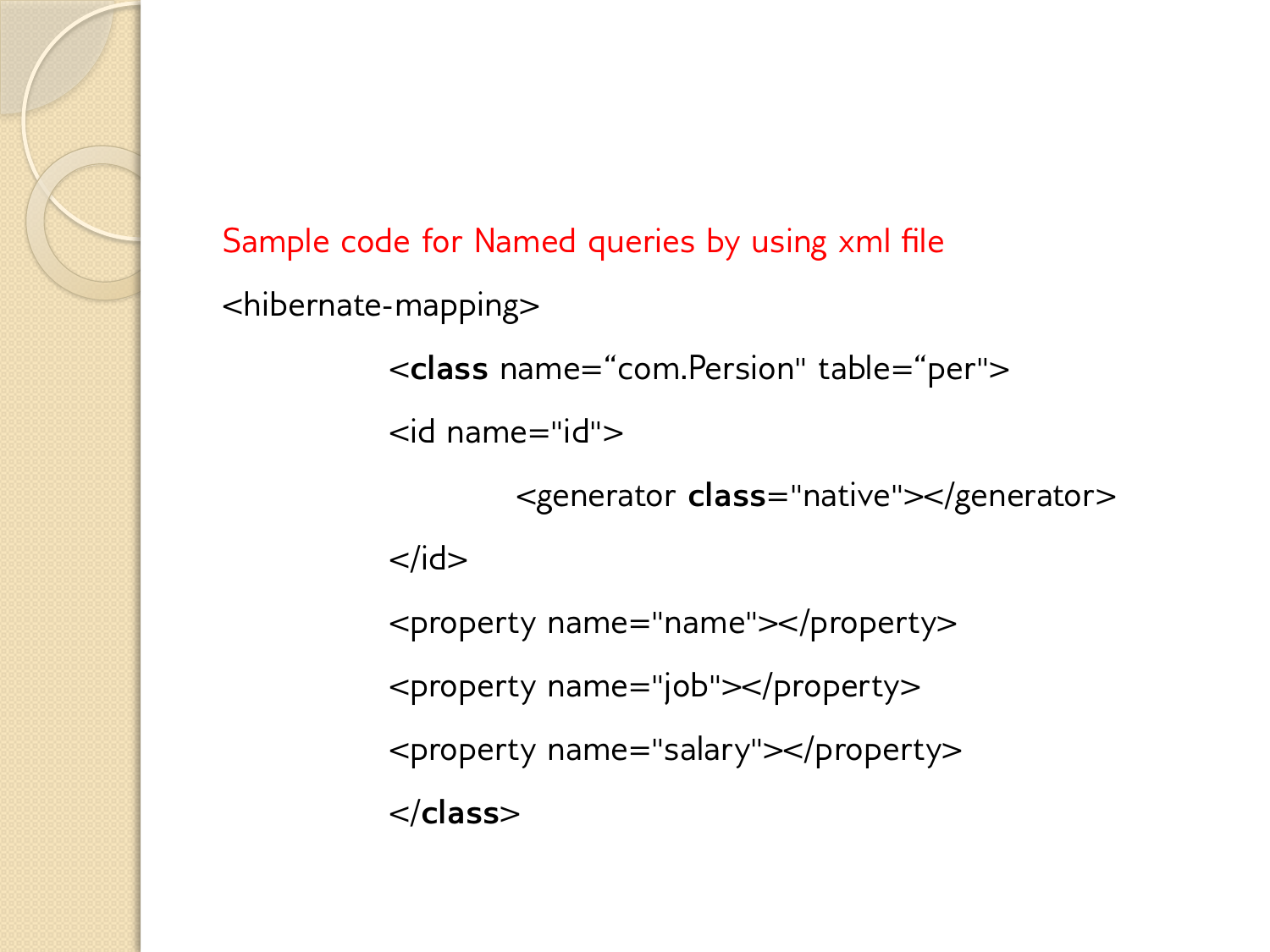

#
Sample code for Named queries by using xml file
<hibernate-mapping>
		<class name=“com.Persion" table=“per">
		<id name="id">
			<generator class="native"></generator>
		</id>
		<property name="name"></property>
		<property name="job"></property>
		<property name="salary"></property>
		</class>